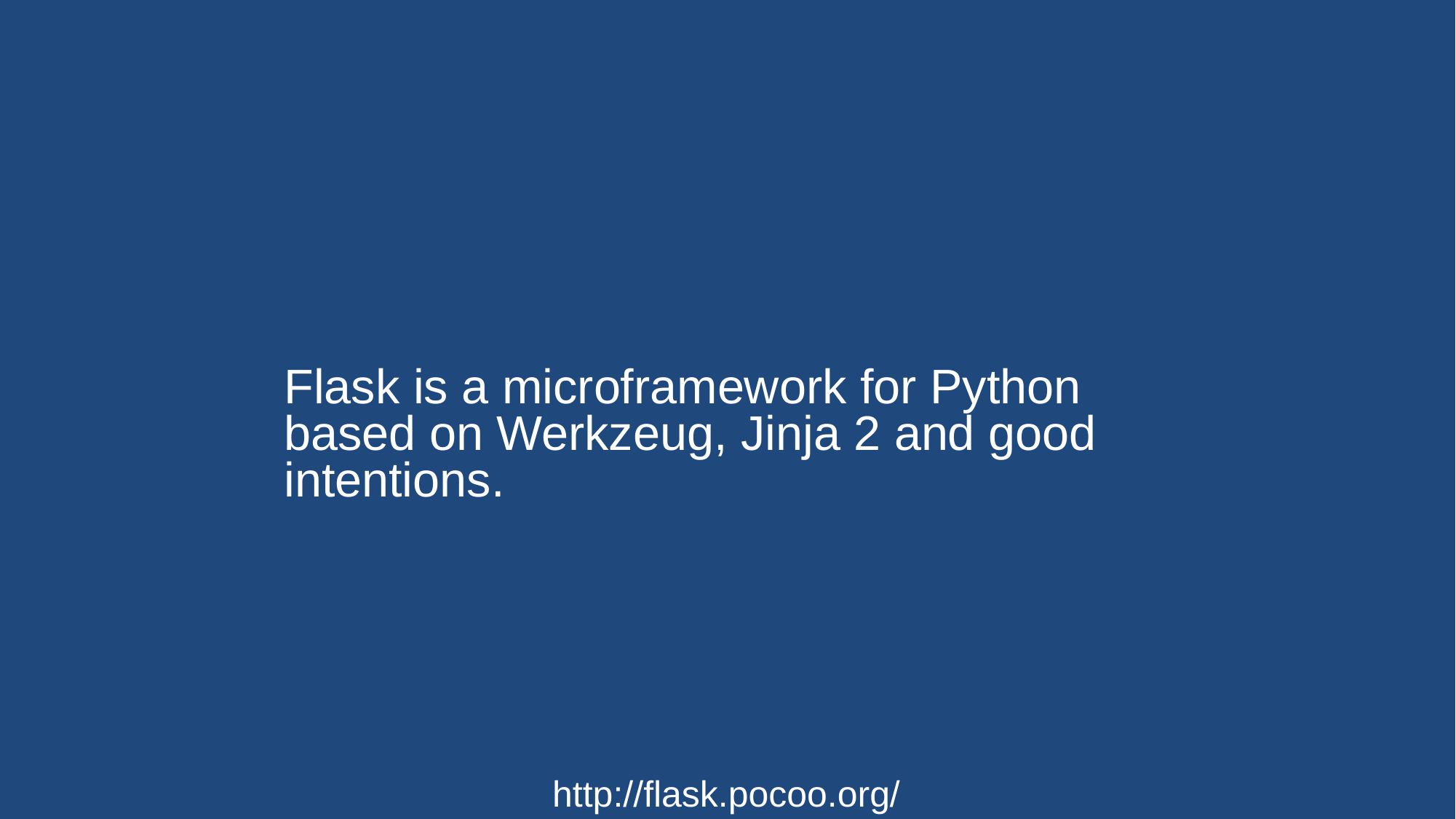

# Flask is a microframework for Python based on Werkzeug, Jinja 2 and good intentions.
http://flask.pocoo.org/